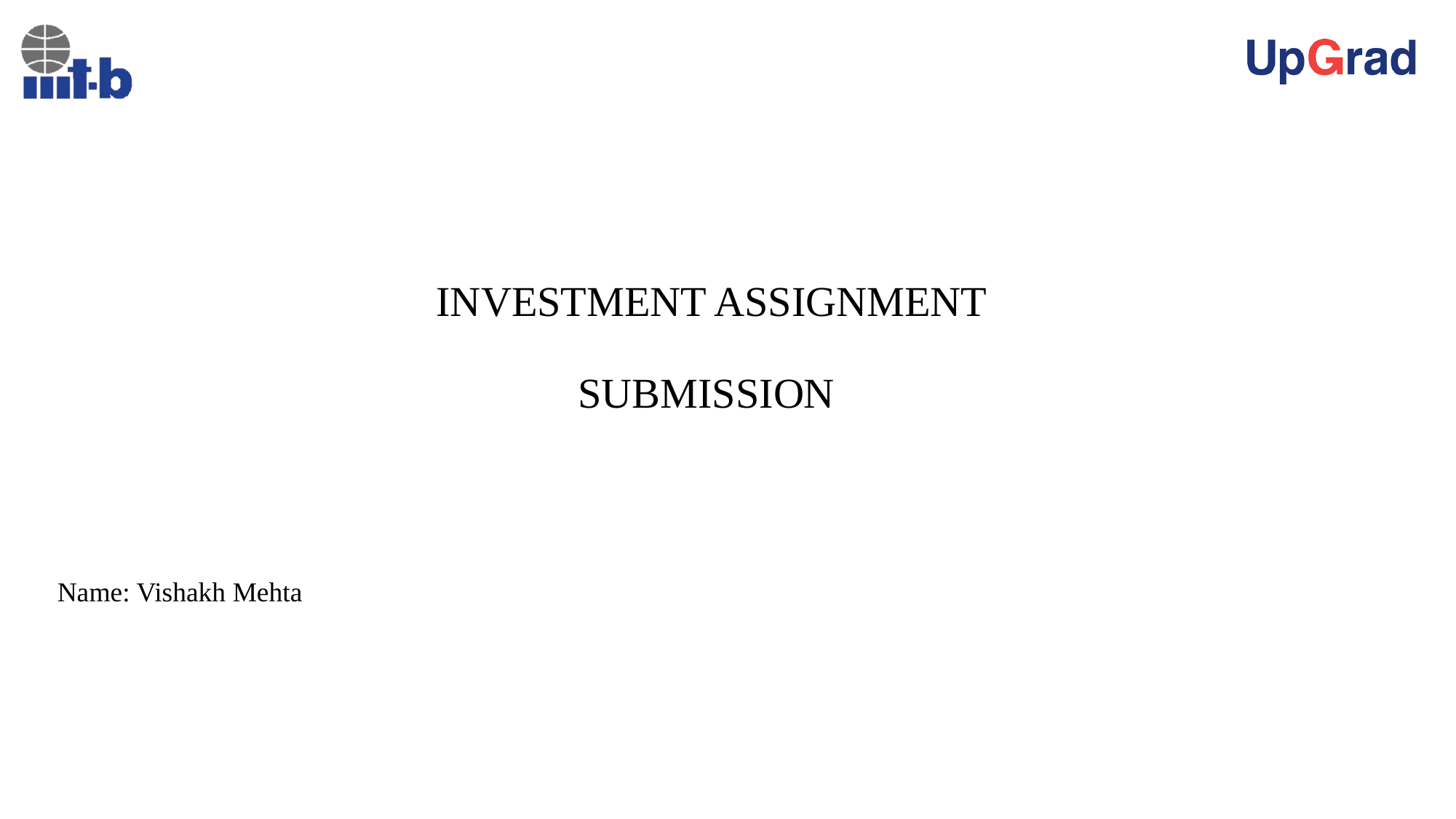

# INVESTMENT ASSIGNMENT SUBMISSION
Name: Vishakh Mehta